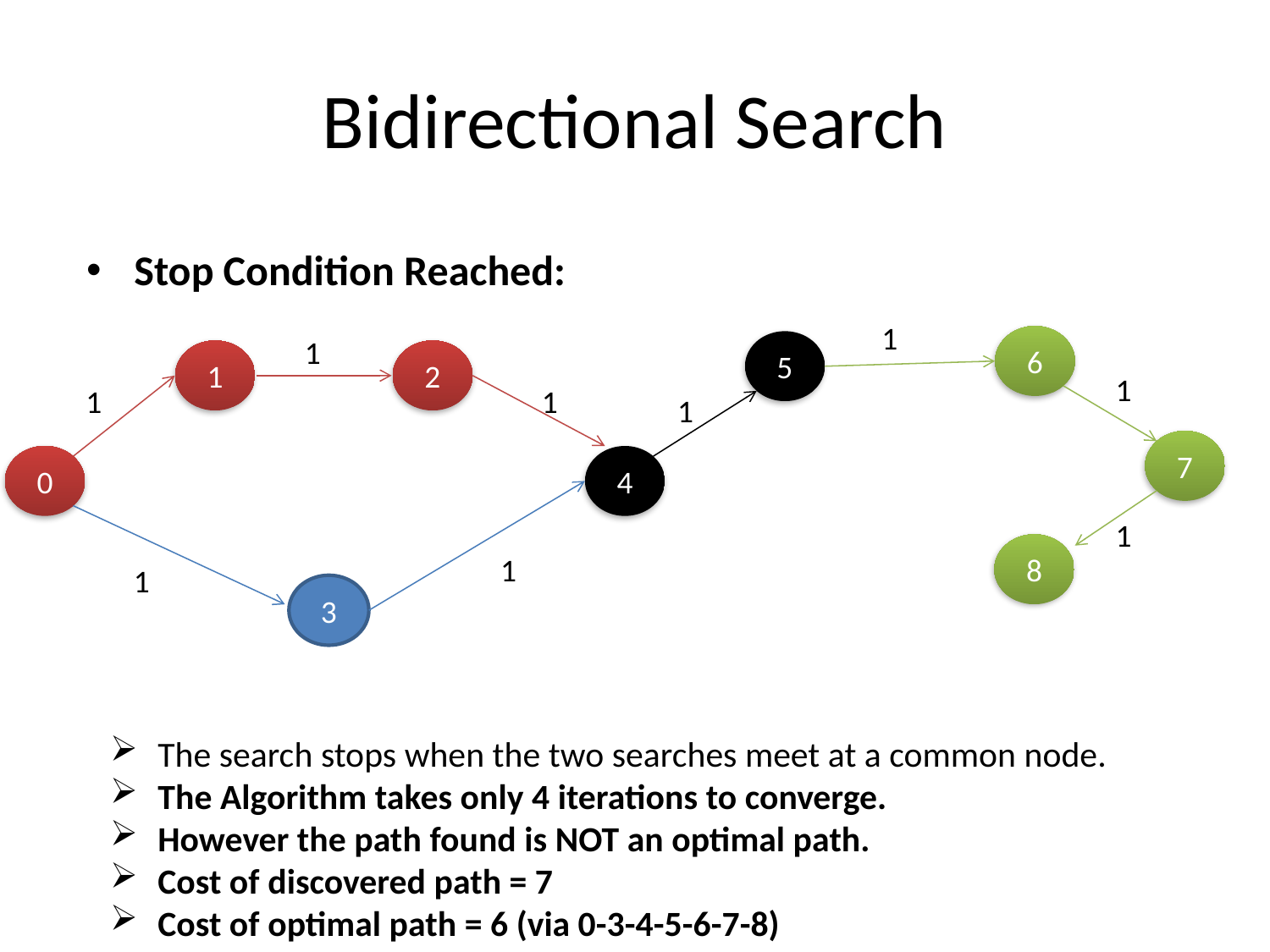

# Bidirectional Search
Stop Condition Reached:
1
 1
6
5
1
2
1
1
  1
1
7
0
4
1
8
1
1
3
The search stops when the two searches meet at a common node.
The Algorithm takes only 4 iterations to converge.
However the path found is NOT an optimal path.
Cost of discovered path = 7
Cost of optimal path = 6 (via 0-3-4-5-6-7-8)